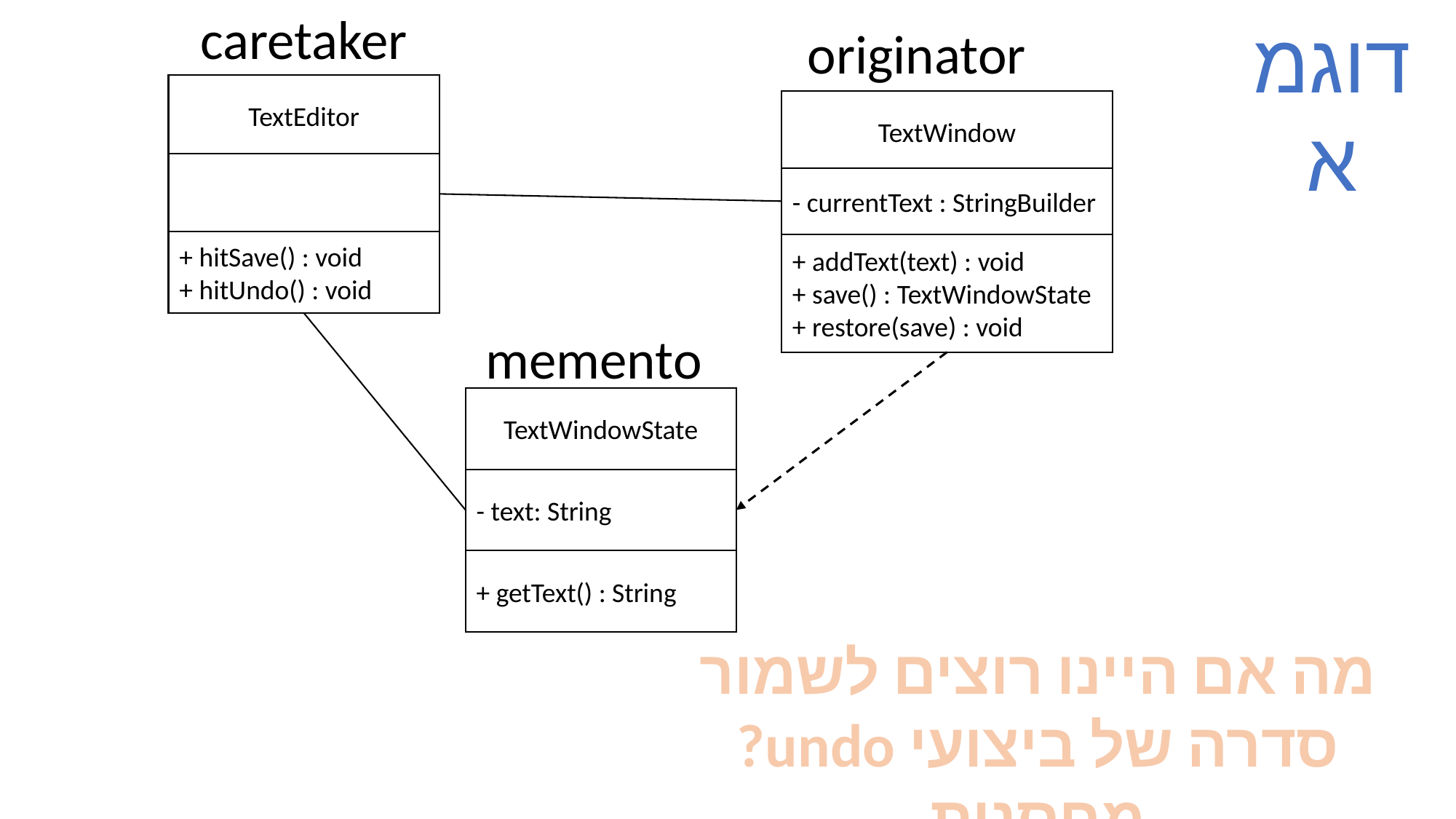

caretaker
דוגמא
originator
TextEditor
TextWindow

- currentText : StringBuilder
+ hitSave() : void
+ hitUndo() : void
+ addText(text) : void
+ save() : TextWindowState
+ restore(save) : void
memento
TextWindowState
- text: String
+ getText() : String
מה אם היינו רוצים לשמור
סדרה של ביצועי undo? מחסנית